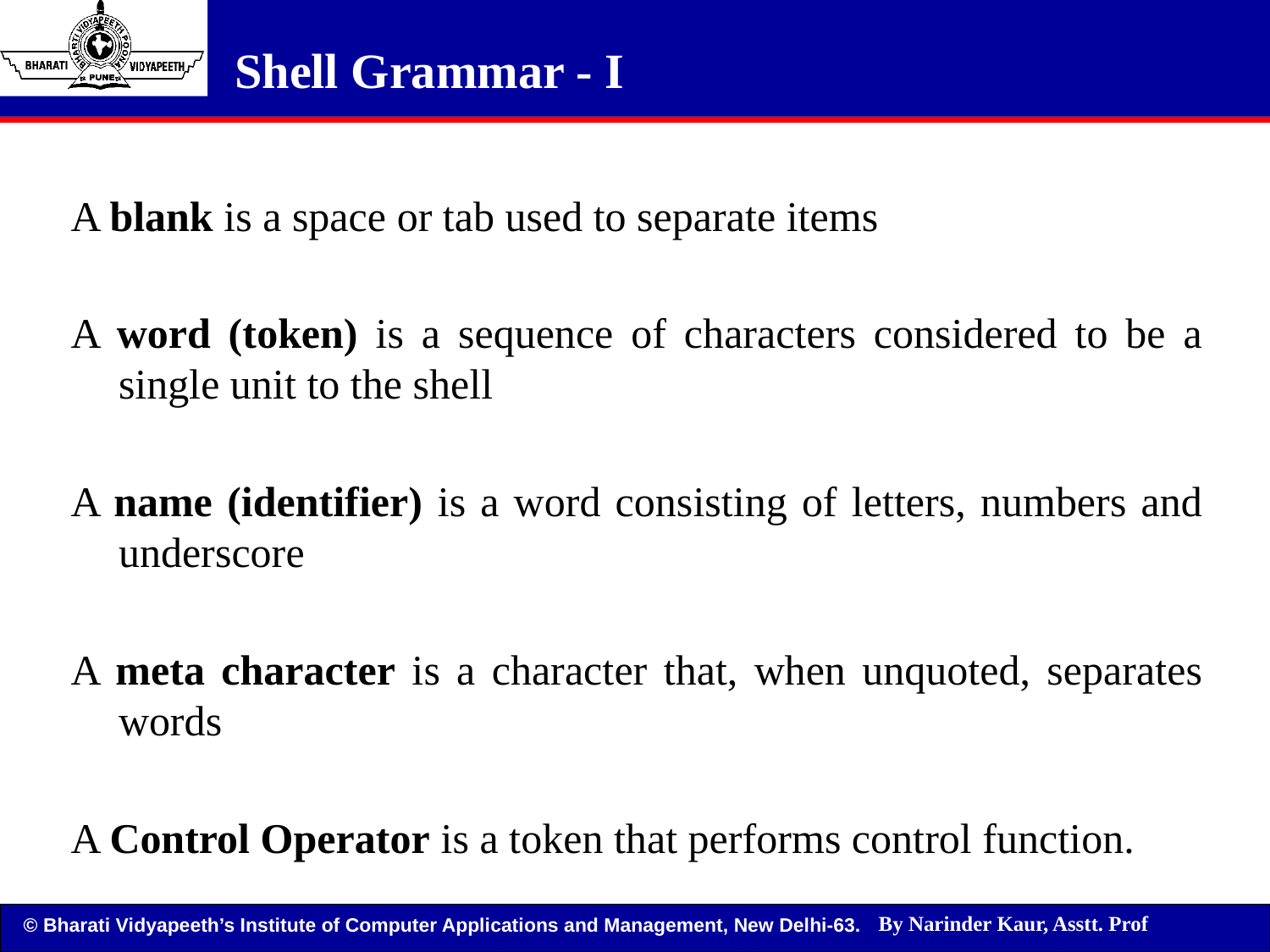

# Shell Grammar - I
A blank is a space or tab used to separate items

A word (token) is a sequence of characters considered to be a single unit to the shell

A name (identifier) is a word consisting of letters, numbers and underscore

A meta character is a character that, when unquoted, separates words

A Control Operator is a token that performs control function.